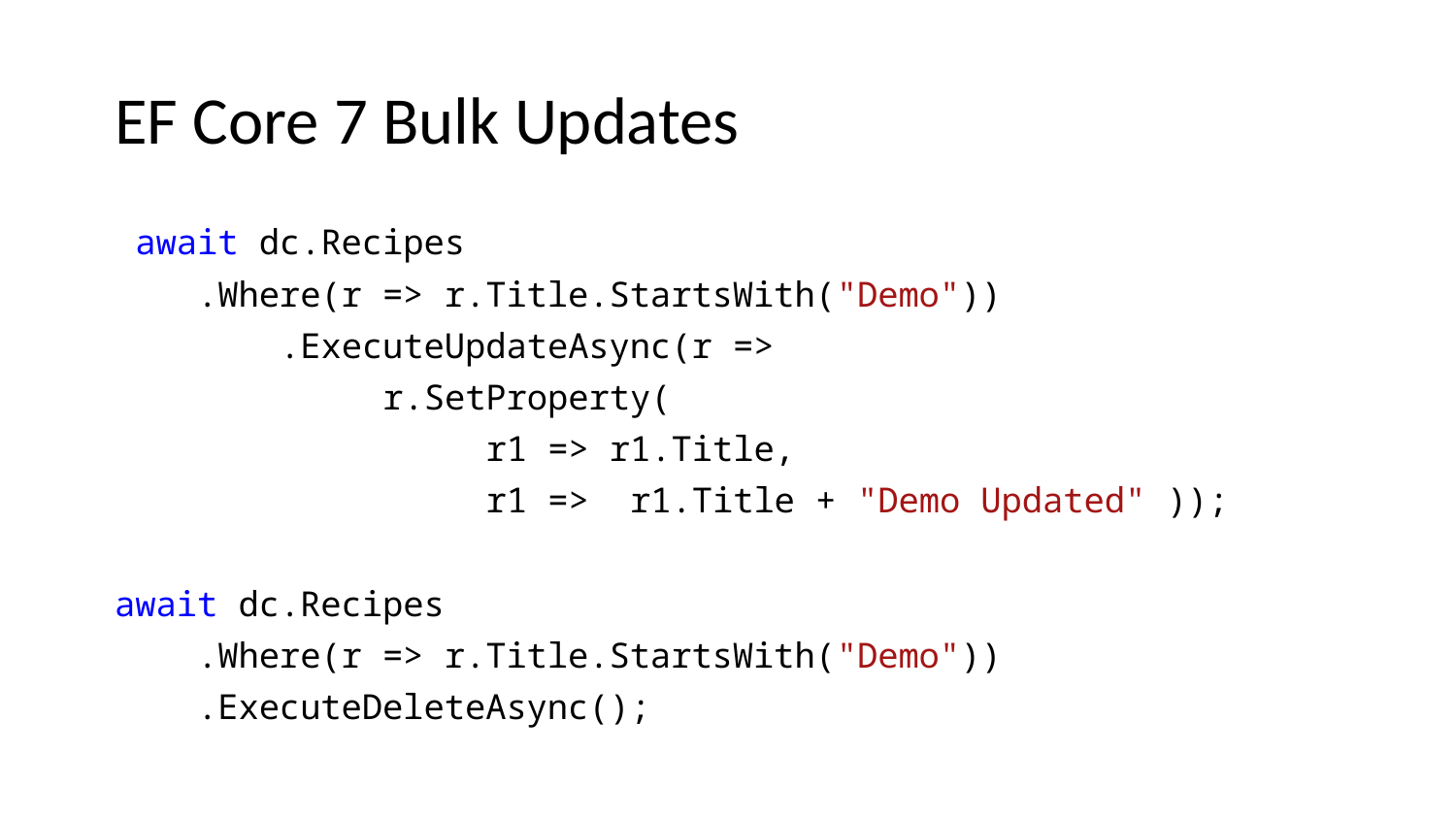

# EF Core 7 Bulk Updates
 await dc.Recipes
    .Where(r => r.Title.StartsWith("Demo"))
        .ExecuteUpdateAsync(r =>
             r.SetProperty(
                  r1 => r1.Title,
                  r1 =>  r1.Title + "Demo Updated" ));

await dc.Recipes
    .Where(r => r.Title.StartsWith("Demo"))
    .ExecuteDeleteAsync();